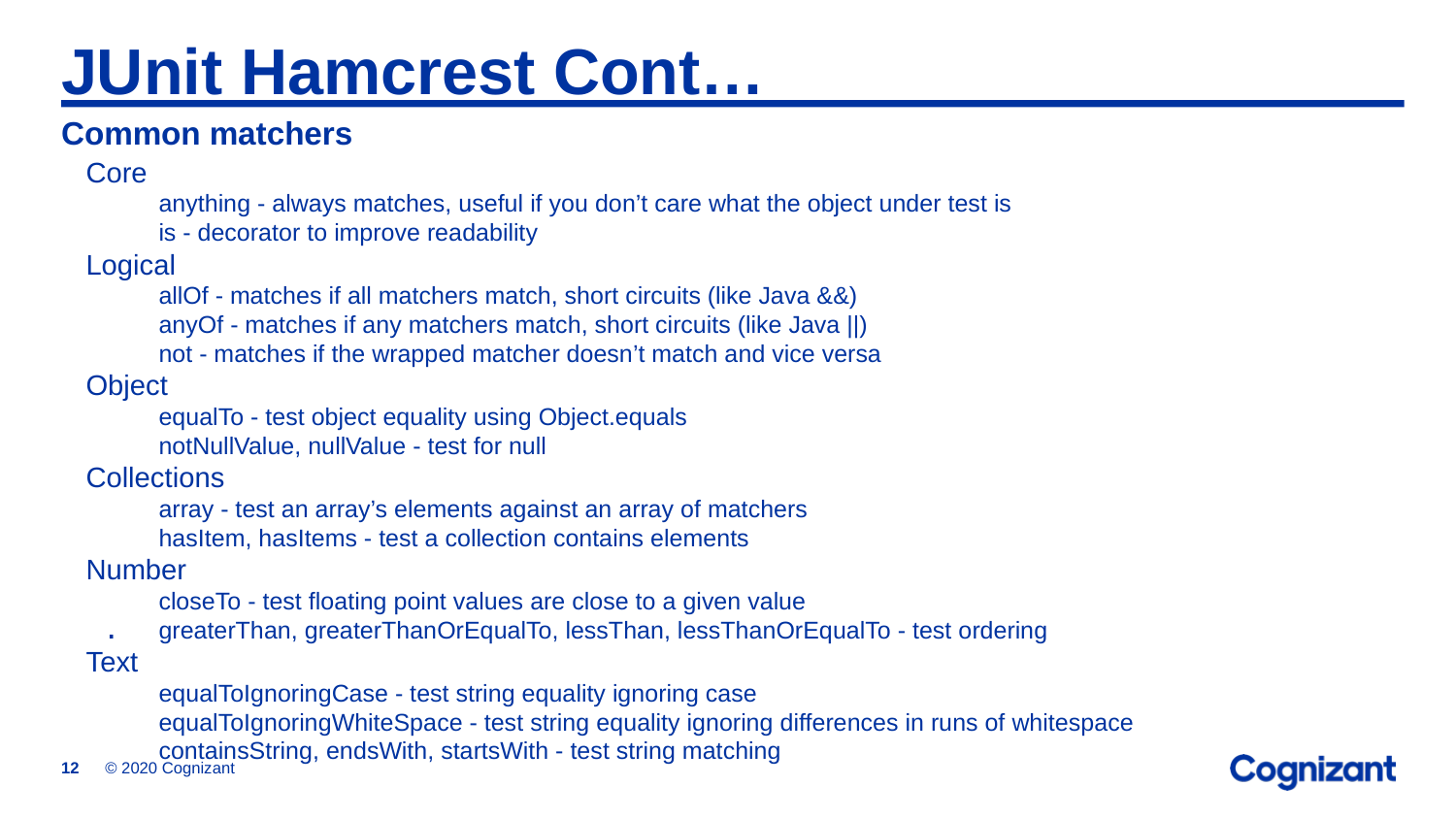

# JUnit Hamcrest Cont…

Common matchers
Core
anything - always matches, useful if you don’t care what the object under test is
is - decorator to improve readability
Logical
allOf - matches if all matchers match, short circuits (like Java &&)
anyOf - matches if any matchers match, short circuits (like Java ||)
not - matches if the wrapped matcher doesn’t match and vice versa
Object
equalTo - test object equality using Object.equals
notNullValue, nullValue - test for null
Collections
array - test an array’s elements against an array of matchers
hasItem, hasItems - test a collection contains elements
Number
closeTo - test floating point values are close to a given value
greaterThan, greaterThanOrEqualTo, lessThan, lessThanOrEqualTo - test ordering
Text
equalToIgnoringCase - test string equality ignoring case
equalToIgnoringWhiteSpace - test string equality ignoring differences in runs of whitespace
containsString, endsWith, startsWith - test string matching
.

© 2020 Cognizant
12